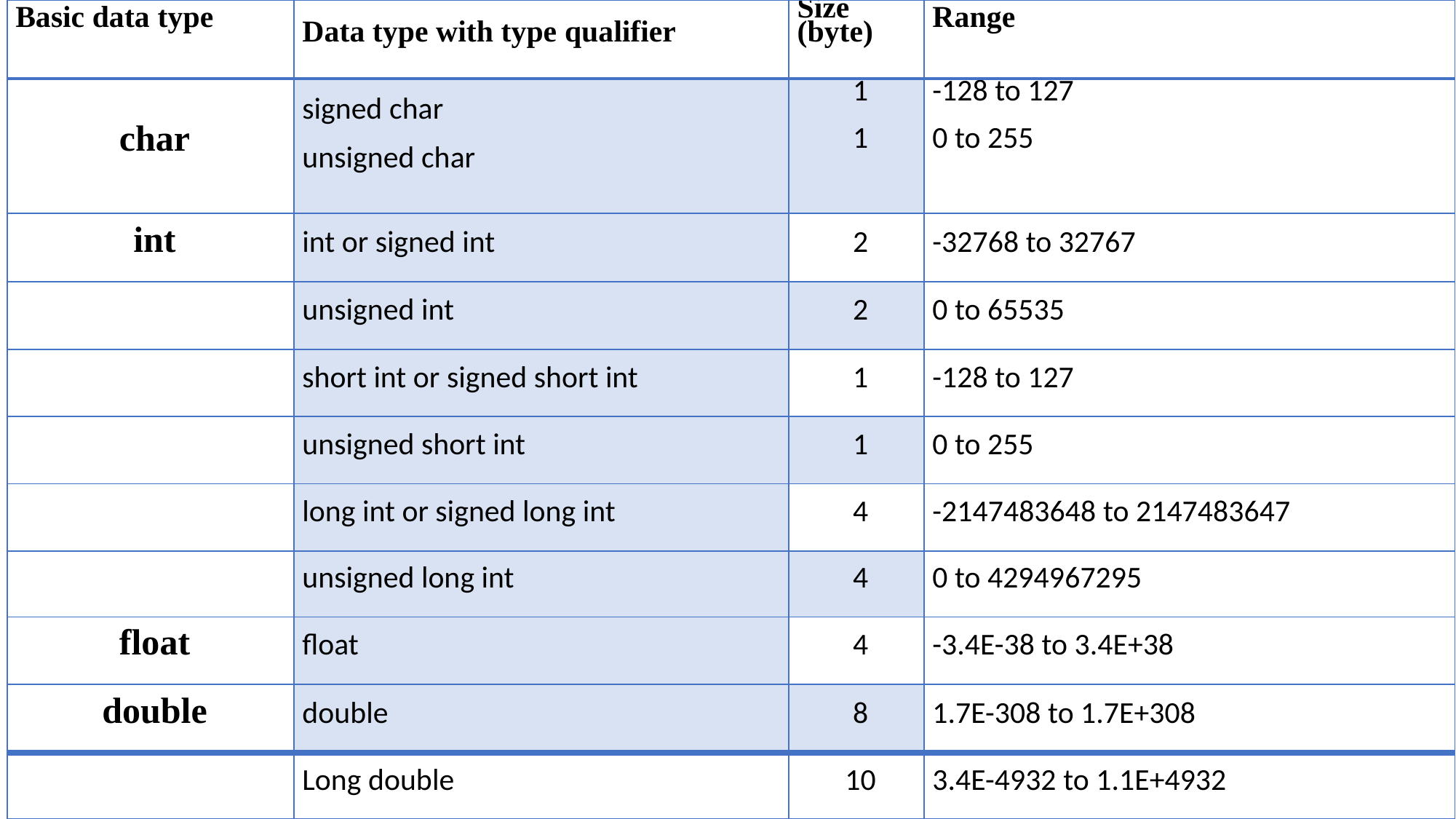

| Basic data type | Data type with type qualifier | Size (byte) | Range |
| --- | --- | --- | --- |
| char | signed char unsigned char | 1 1 | -128 to 127 0 to 255 |
| int | int or signed int | 2 | -32768 to 32767 |
|  | unsigned int | 2 | 0 to 65535 |
|  | short int or signed short int | 1 | -128 to 127 |
|  | unsigned short int | 1 | 0 to 255 |
|  | long int or signed long int | 4 | -2147483648 to 2147483647 |
|  | unsigned long int | 4 | 0 to 4294967295 |
| float | float | 4 | -3.4E-38 to 3.4E+38 |
| double | double | 8 | 1.7E-308 to 1.7E+308 |
|  | Long double | 10 | 3.4E-4932 to 1.1E+4932 |